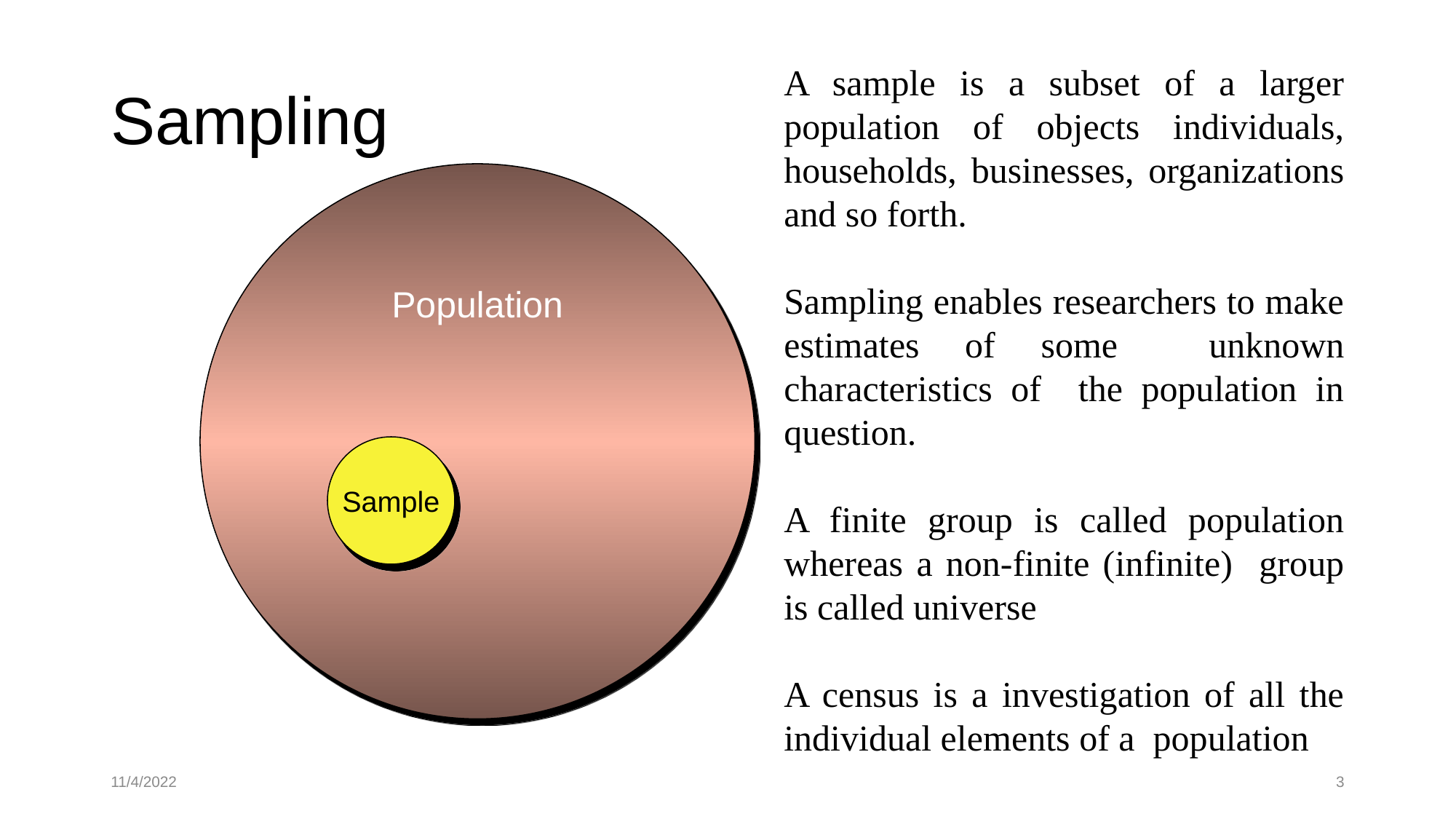

# Sampling
A sample is a subset of a larger population of objects individuals, households, businesses, organizations and so forth.

Sampling enables researchers to make estimates of some  unknown characteristics of  the population in question.

A finite group is called population whereas a non-finite (infinite)  group is called universe

A census is a investigation of all the individual elements of a  population

Population

Sample
11/4/2022
3